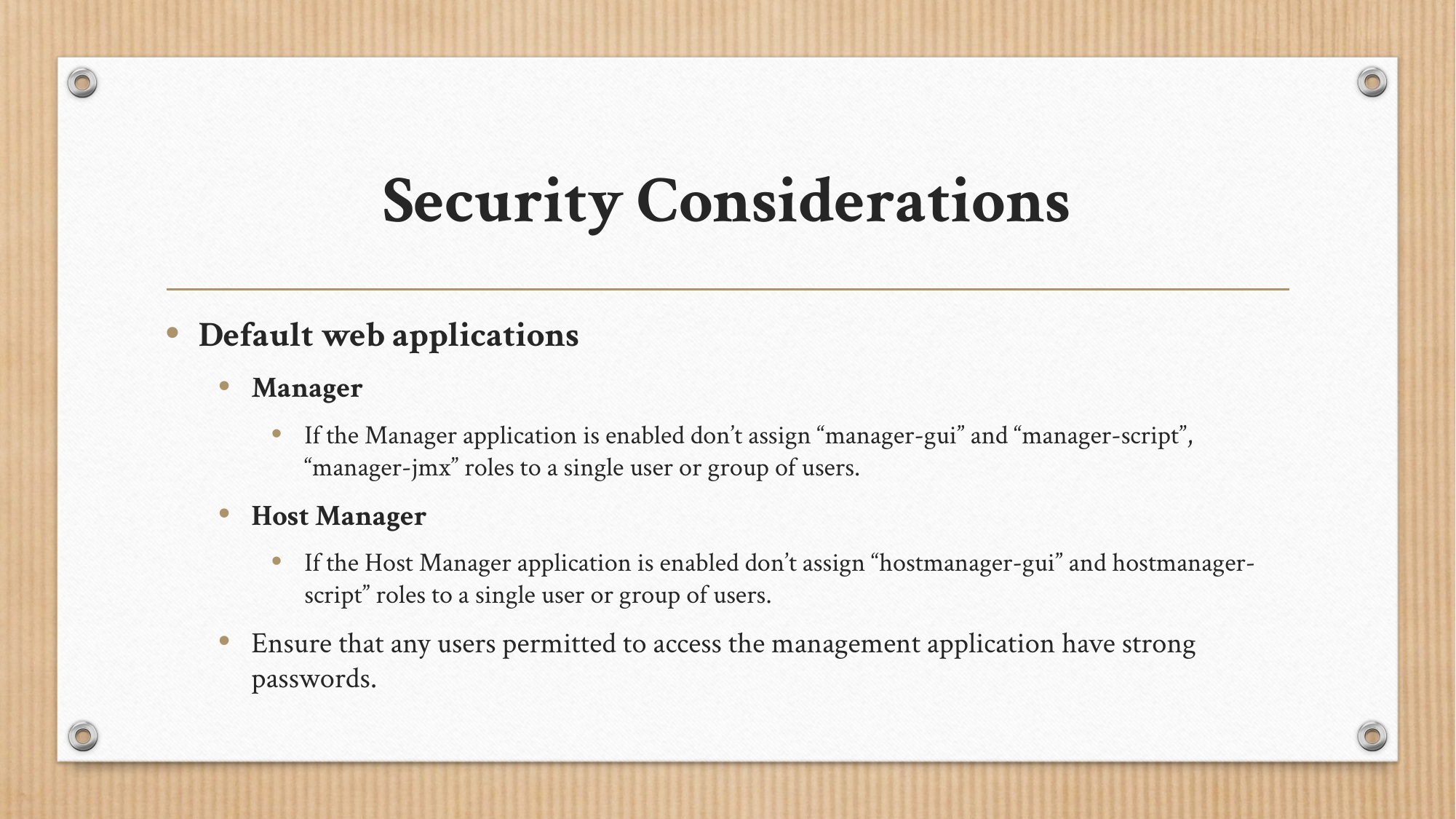

# Security Considerations
Default web applications
Manager
If the Manager application is enabled don’t assign “manager-gui” and “manager-script”, “manager-jmx” roles to a single user or group of users.
Host Manager
If the Host Manager application is enabled don’t assign “hostmanager-gui” and hostmanager-script” roles to a single user or group of users.
Ensure that any users permitted to access the management application have strong passwords.